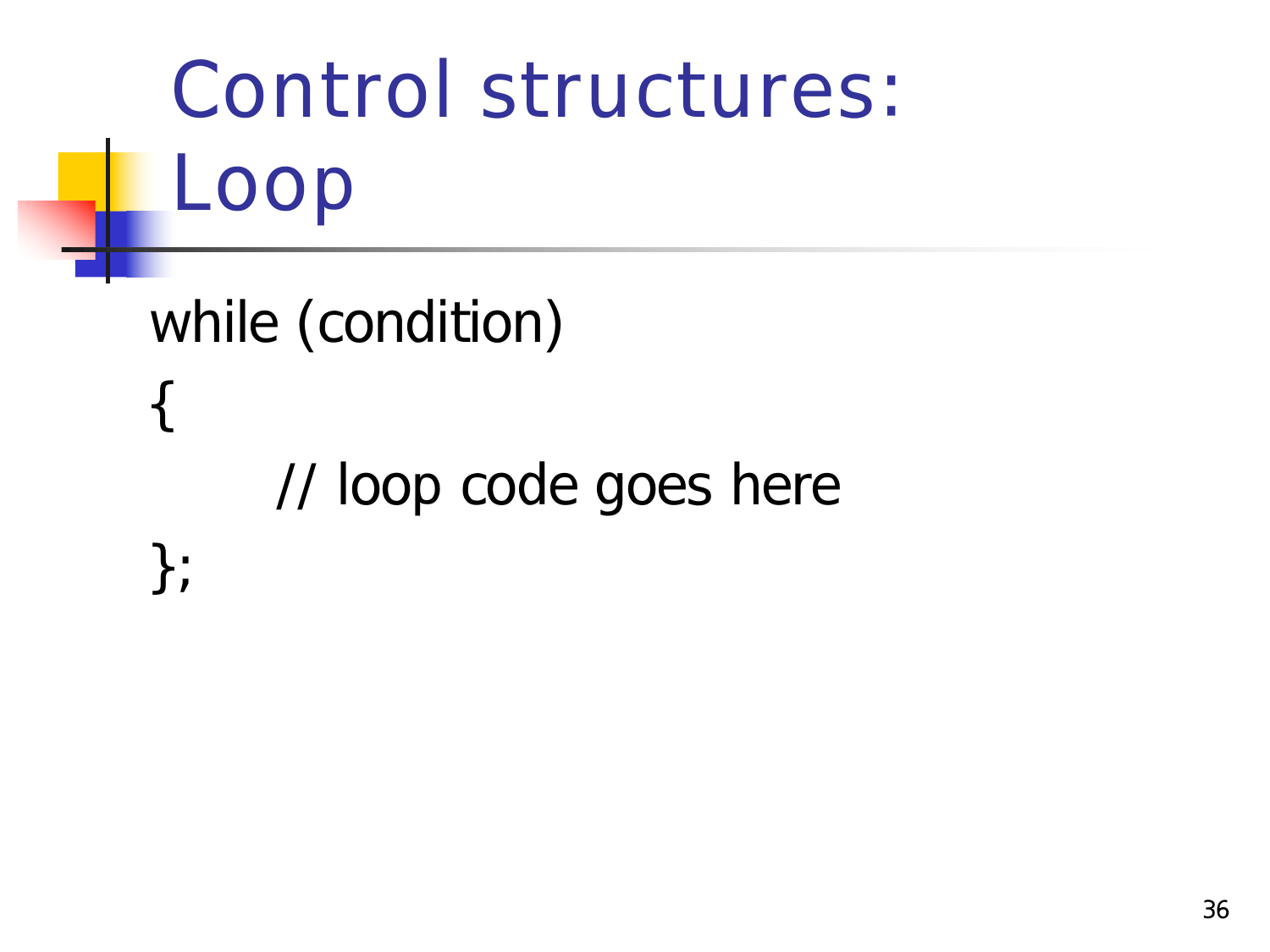

# Control structures:
Loop
while (condition)
{
// loop code goes here
};
36